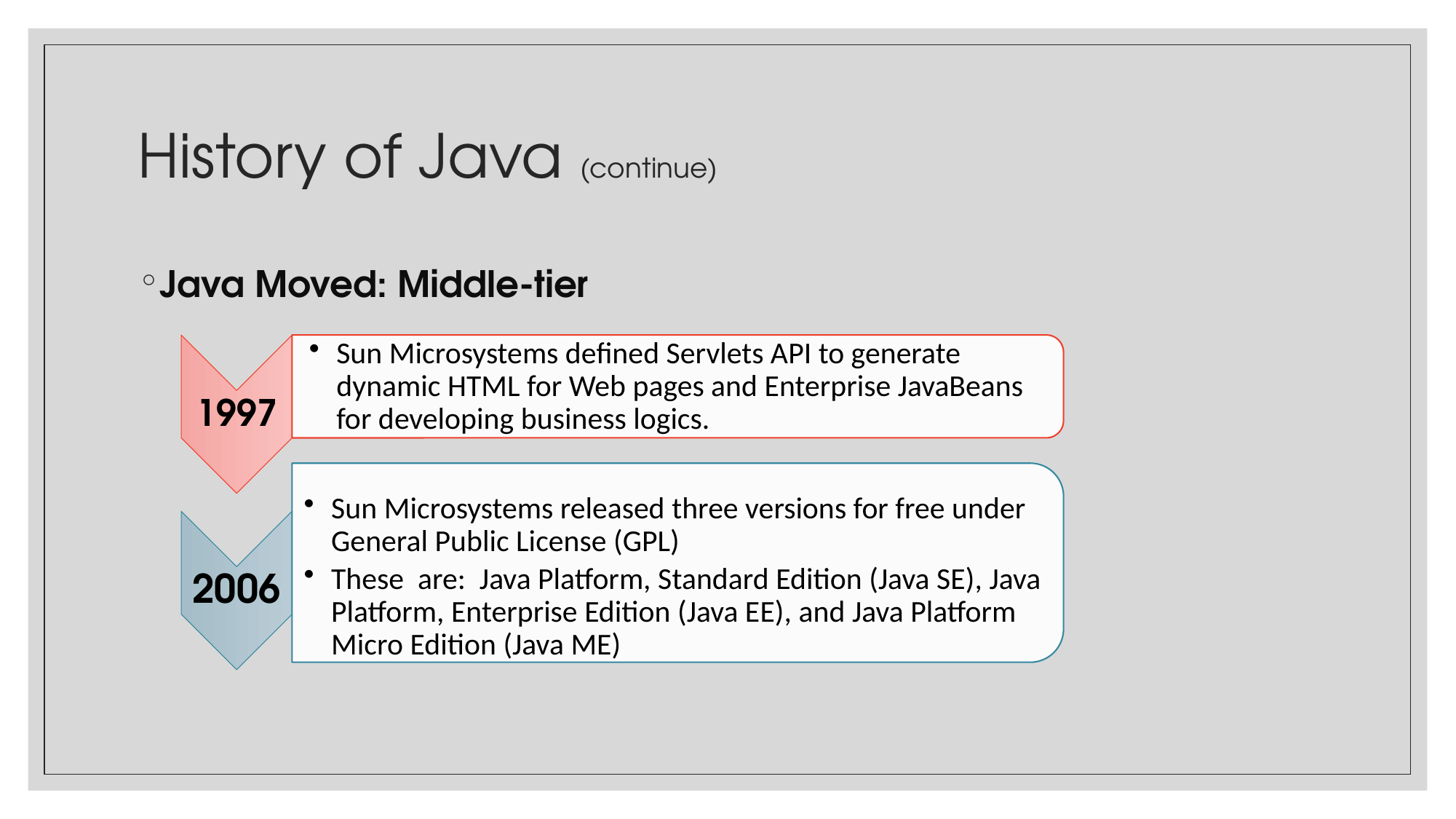

# History of Java (continue)
Java Moved: Middle-tier

1997
Sun Microsystems defined Servlets API to generate dynamic HTML for Web pages and Enterprise JavaBeans for developing business logics.
2006

Sun Microsystems released three versions for free under General Public License (GPL)
These  are:  Java Platform, Standard Edition (Java SE), Java Platform, Enterprise Edition (Java EE), and Java Platform Micro Edition (Java ME)